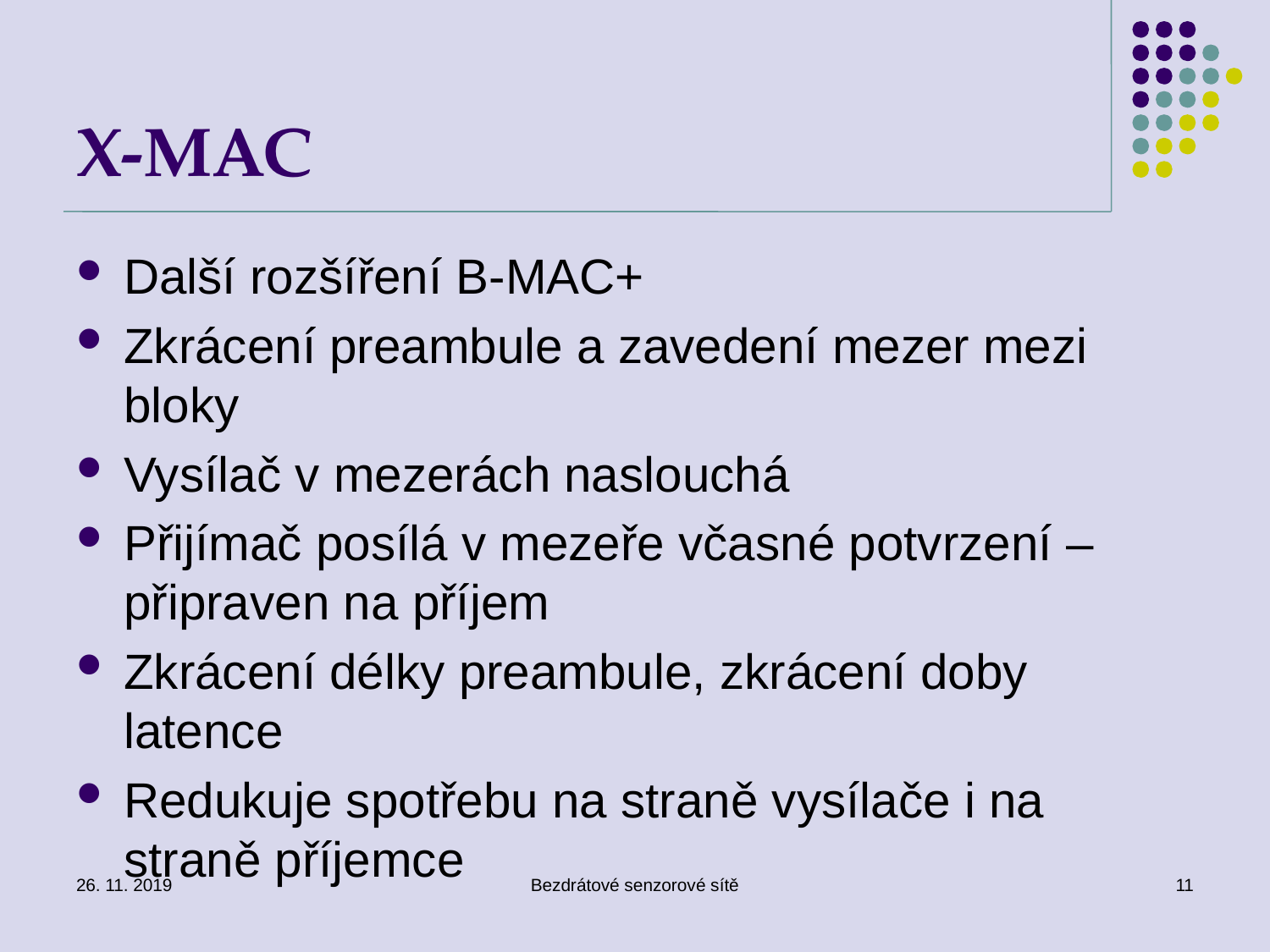

# X-MAC
Další rozšíření B-MAC+
Zkrácení preambule a zavedení mezer mezi bloky
Vysílač v mezerách naslouchá
Přijímač posílá v mezeře včasné potvrzení – připraven na příjem
Zkrácení délky preambule, zkrácení doby latence
Redukuje spotřebu na straně vysílače i na straně příjemce

26. 11. 2019
Bezdrátové senzorové sítě
11